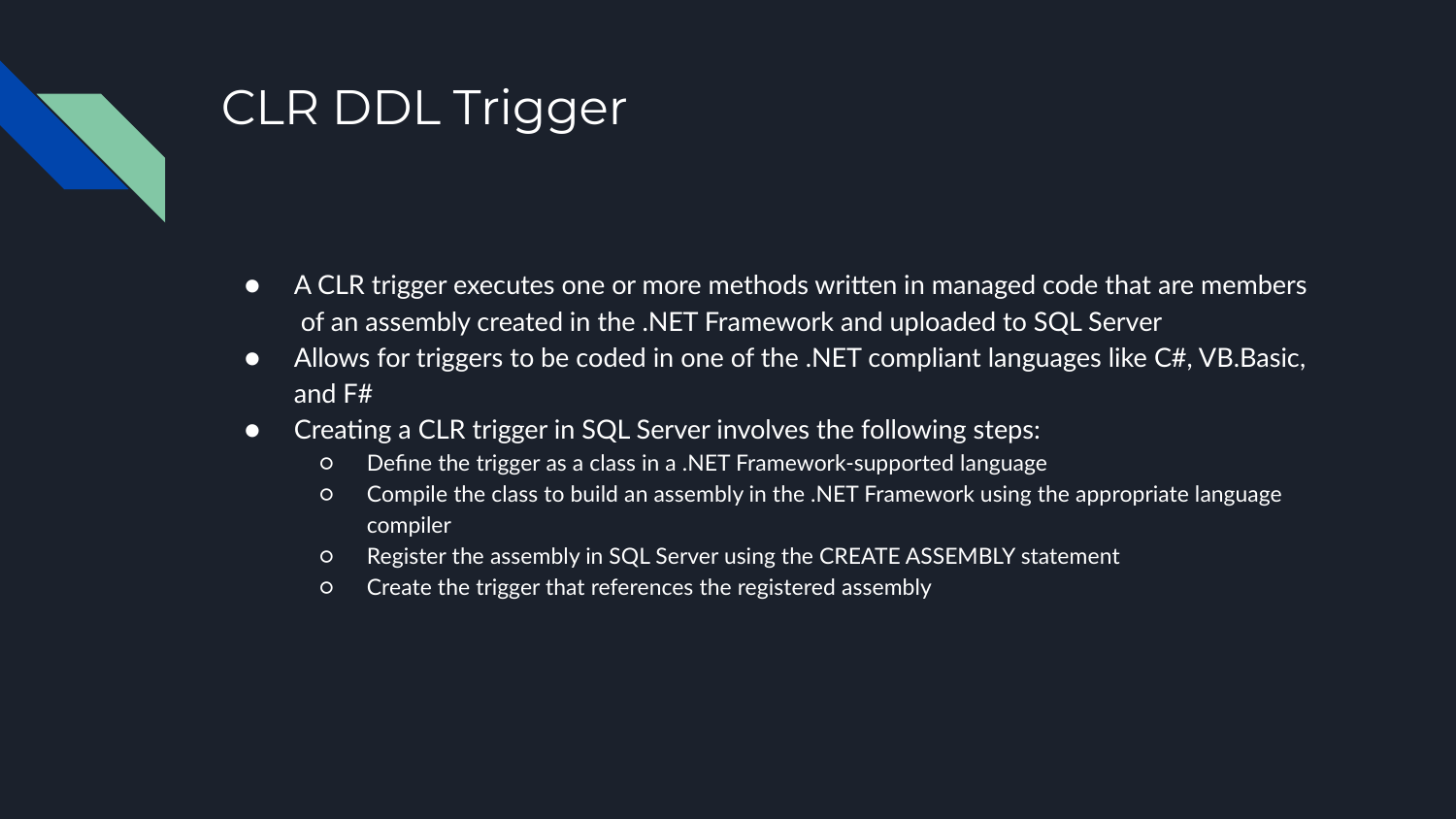

# CLR DDL Trigger
A CLR trigger executes one or more methods written in managed code that are members  of an assembly created in the .NET Framework and uploaded to SQL Server
Allows for triggers to be coded in one of the .NET compliant languages like C#, VB.Basic, and F#
Creating a CLR trigger in SQL Server involves the following steps:
Define the trigger as a class in a .NET Framework-supported language
Compile the class to build an assembly in the .NET Framework using the appropriate language compiler
Register the assembly in SQL Server using the CREATE ASSEMBLY statement
Create the trigger that references the registered assembly